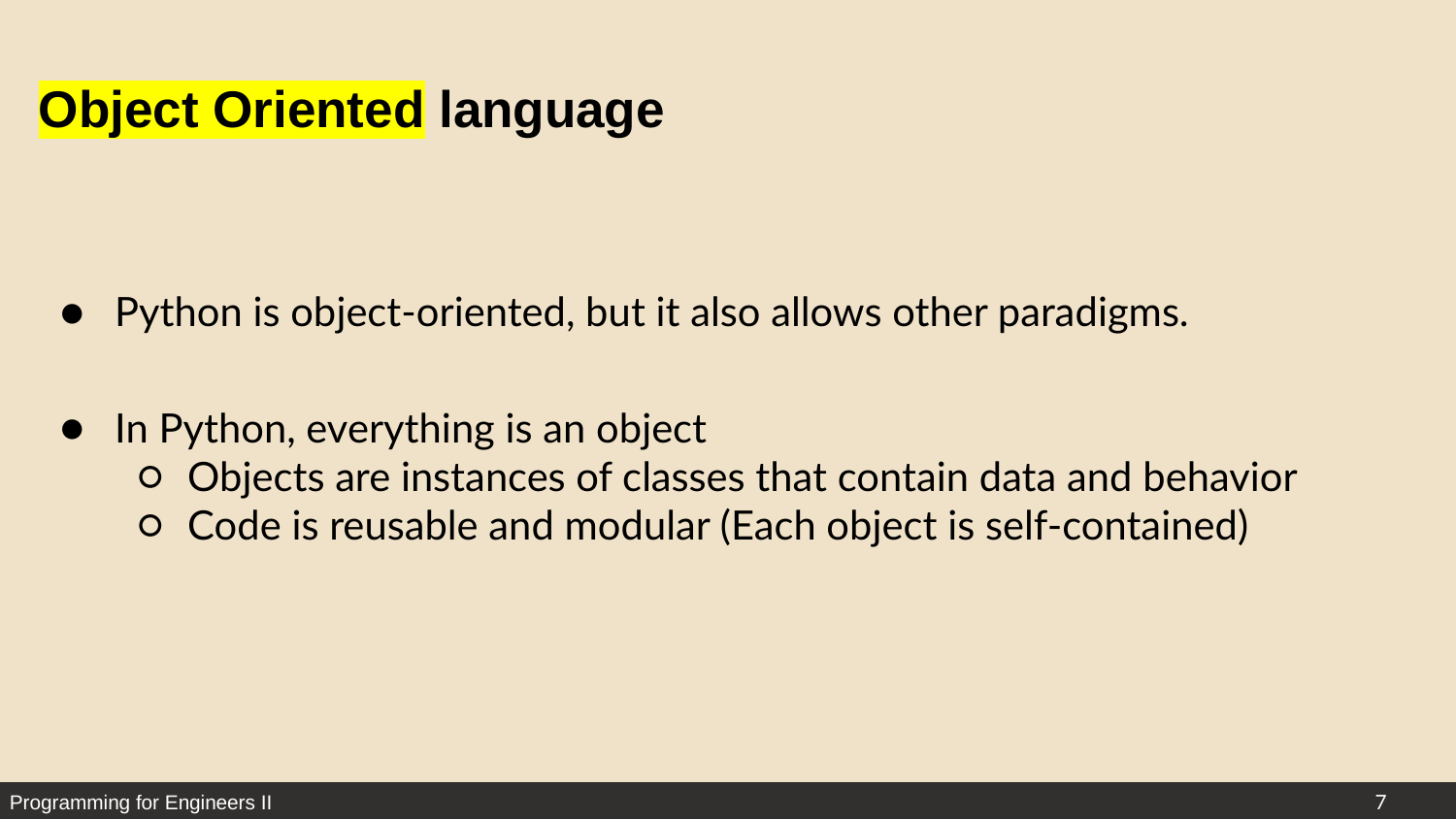

Object Oriented language
Python is object-oriented, but it also allows other paradigms.
In Python, everything is an object
Objects are instances of classes that contain data and behavior
Code is reusable and modular (Each object is self-contained)
7